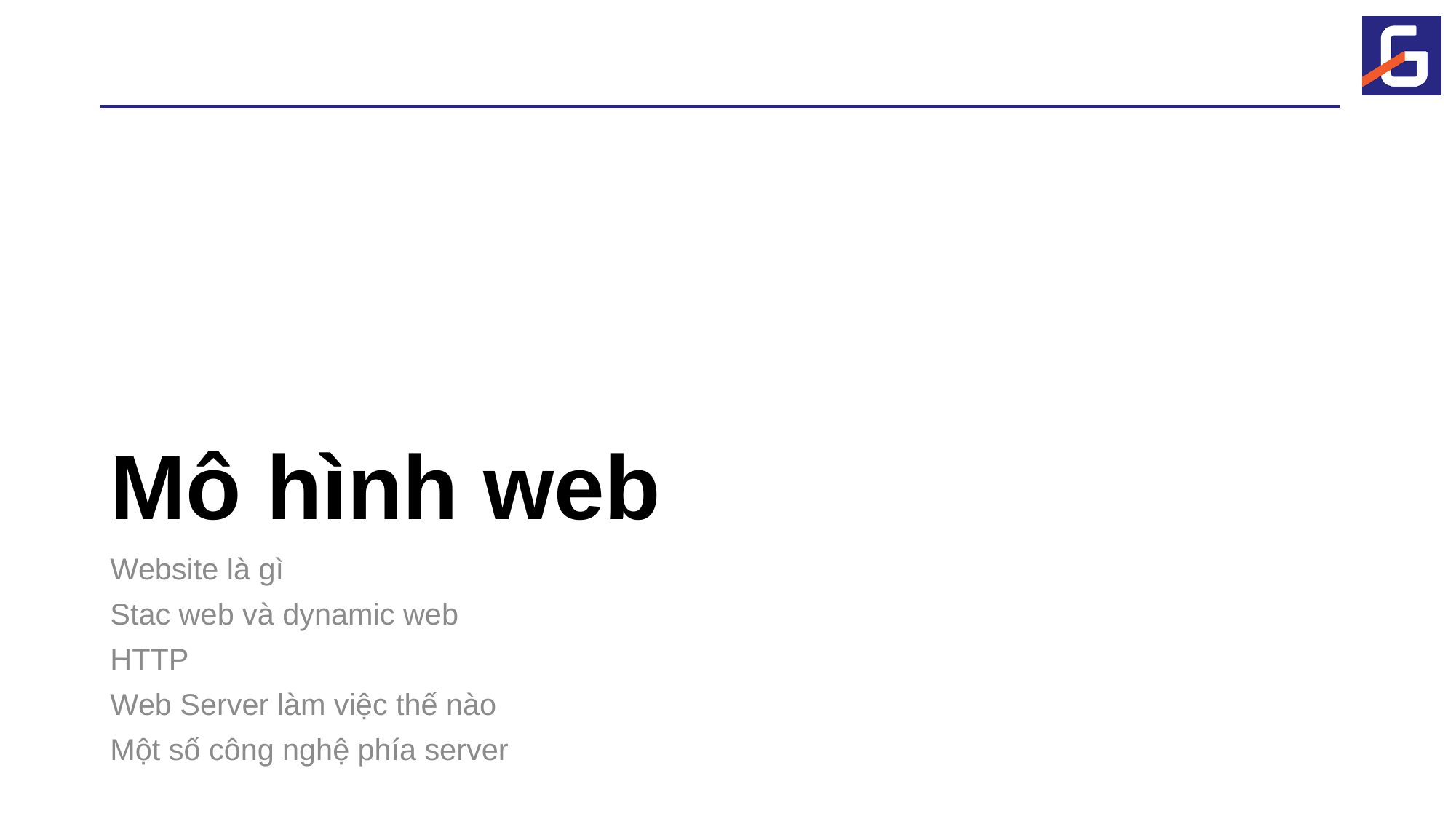

# Mô hình web
Website là gì
Stac web và dynamic web
HTTP
Web Server làm việc thế nào
Một số công nghệ phía server